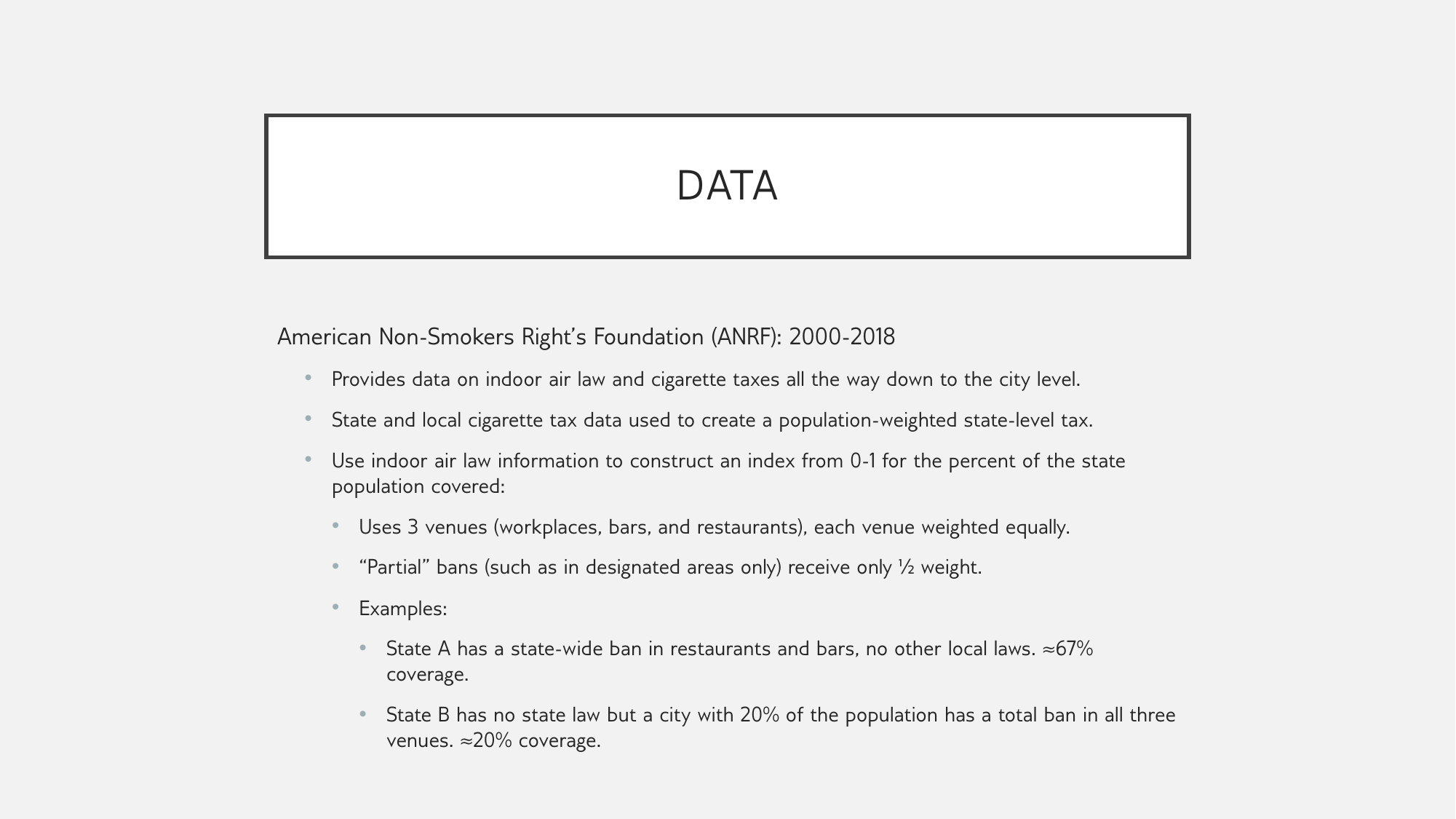

# Data
American Non-Smokers Right’s Foundation (ANRF): 2000-2018
Provides data on indoor air law and cigarette taxes all the way down to the city level.
State and local cigarette tax data used to create a population-weighted state-level tax.
Use indoor air law information to construct an index from 0-1 for the percent of the state population covered:
Uses 3 venues (workplaces, bars, and restaurants), each venue weighted equally.
“Partial” bans (such as in designated areas only) receive only ½ weight.
Examples:
State A has a state-wide ban in restaurants and bars, no other local laws. ≈67% coverage.
State B has no state law but a city with 20% of the population has a total ban in all three venues. ≈20% coverage.